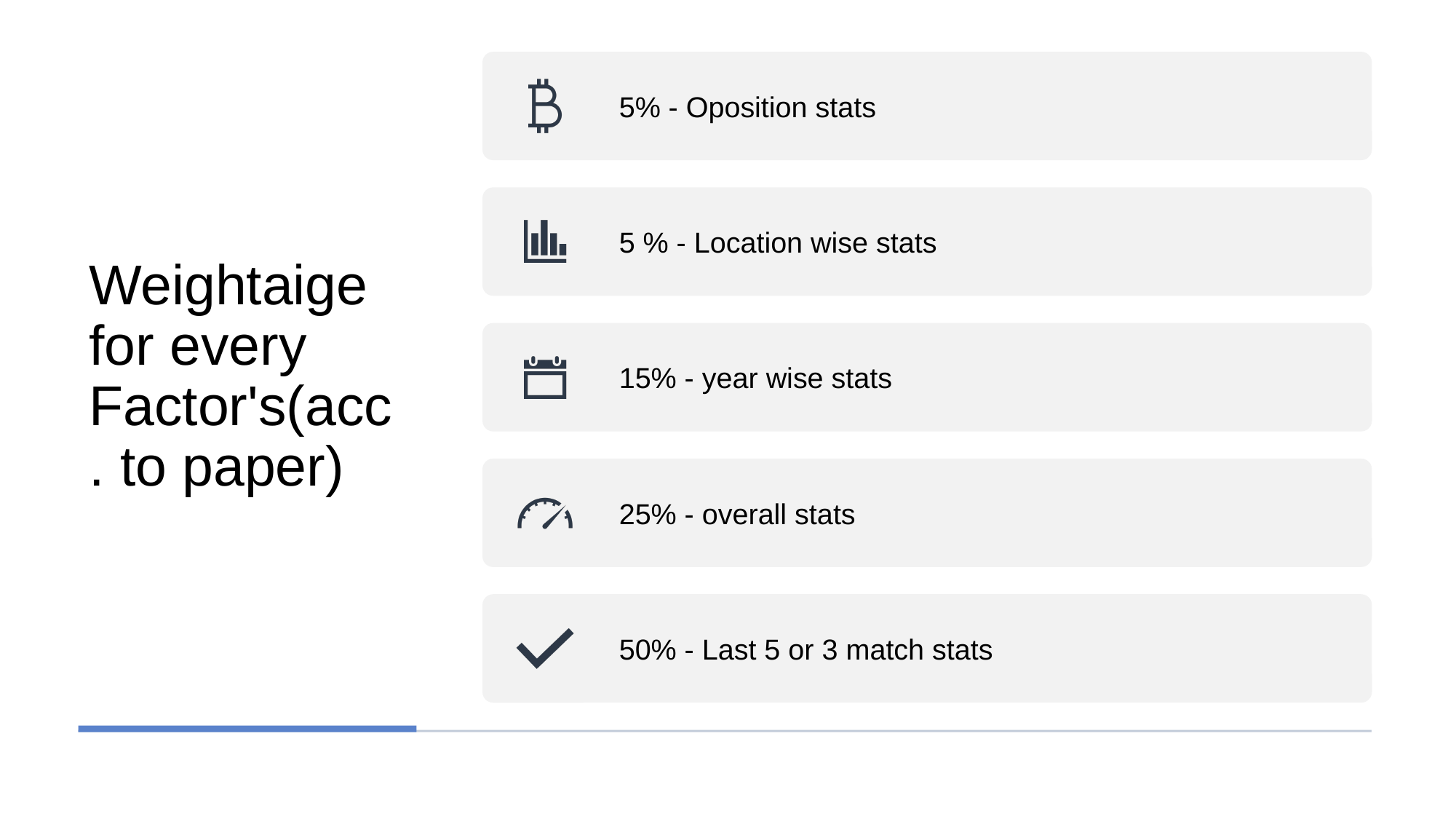

# Weightaige for every Factor's(acc. to paper)
5% - Oposition stats
5 % - Location wise stats
15% - year wise stats
25% - overall stats
50% - Last 5 or 3 match stats